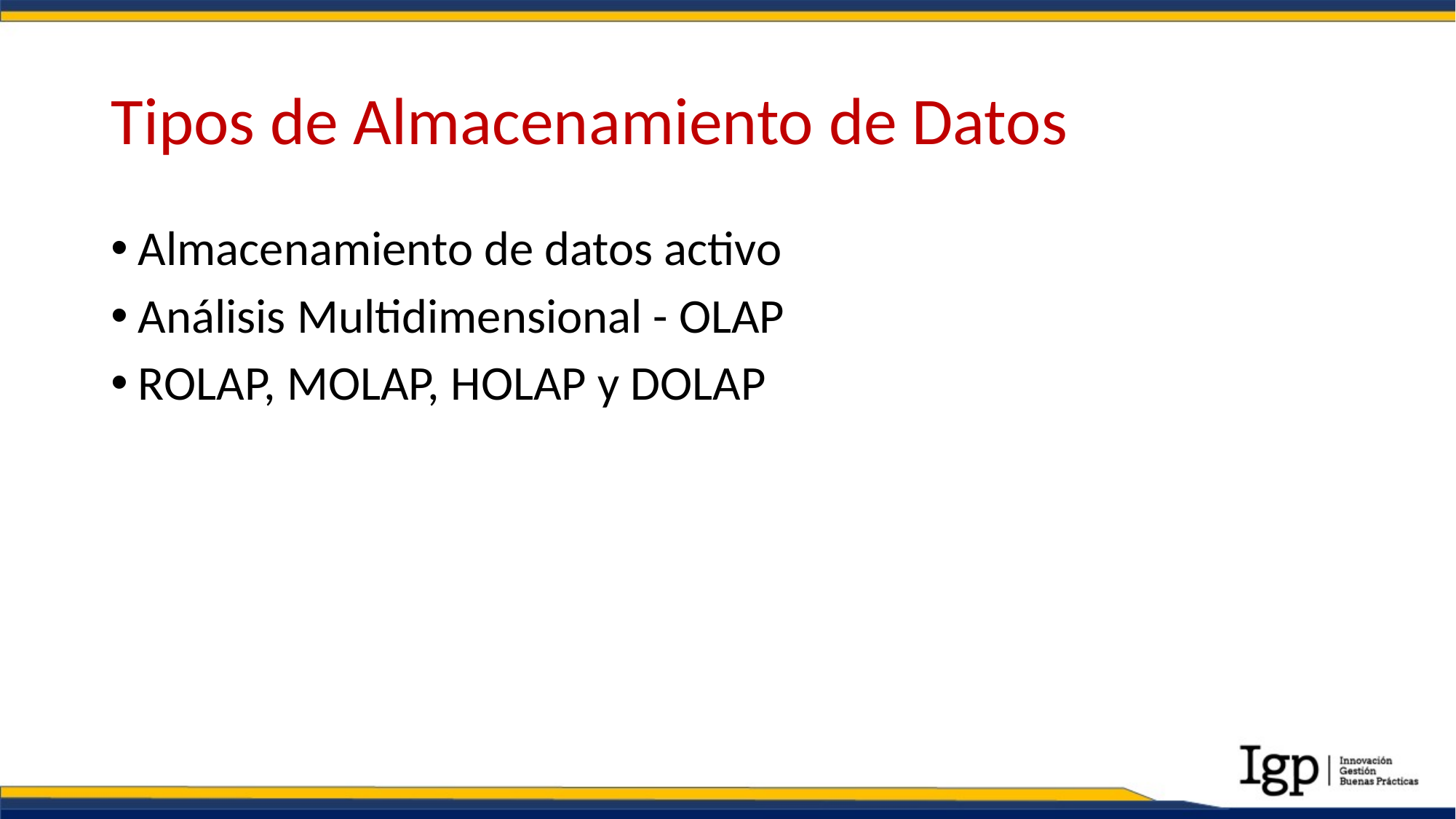

# Tipos de Almacenamiento de Datos
Almacenamiento de datos activo
Análisis Multidimensional - OLAP
ROLAP, MOLAP, HOLAP y DOLAP